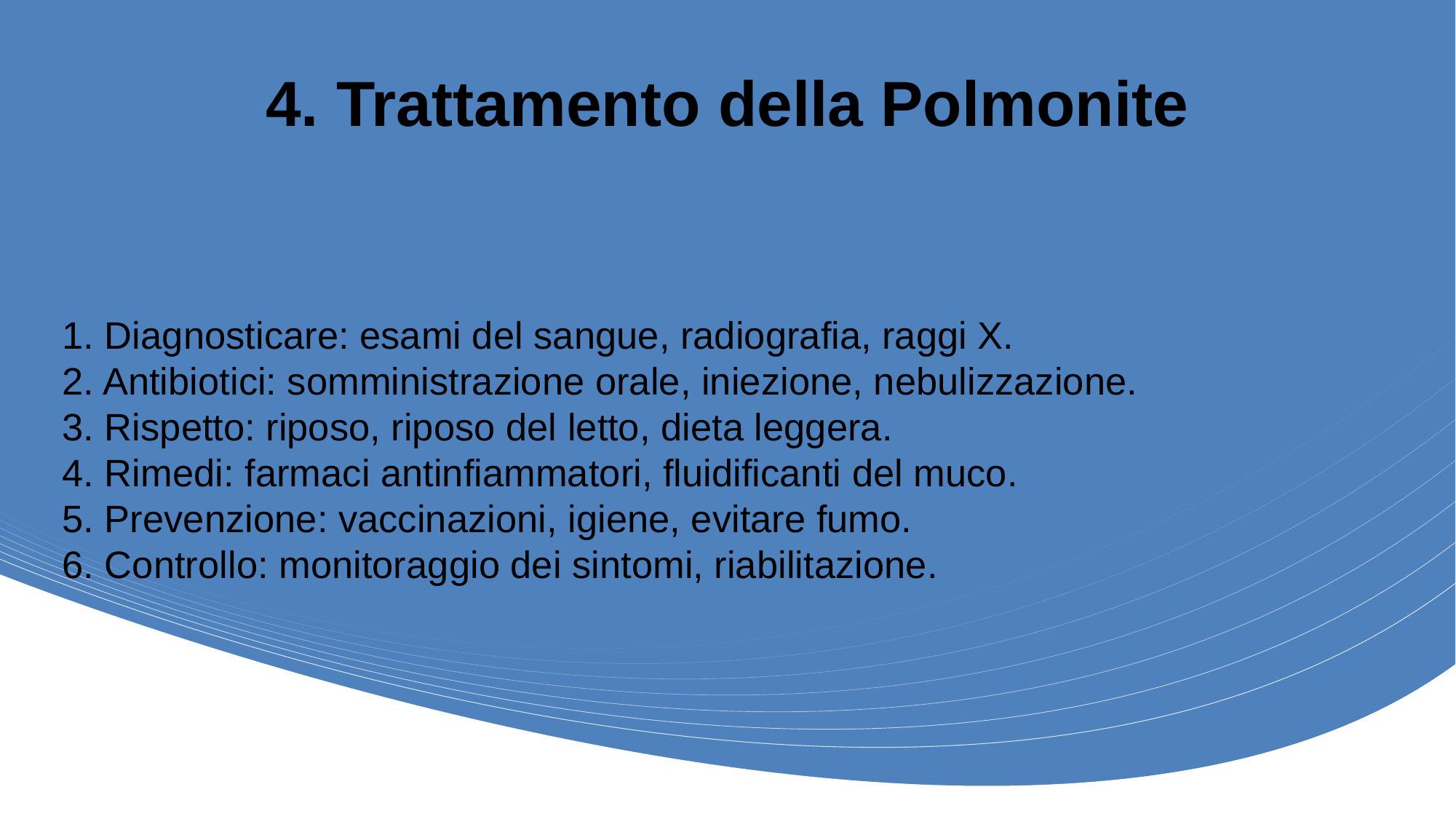

# 4. Trattamento della Polmonite

1. Diagnosticare: esami del sangue, radiografia, raggi X.
2. Antibiotici: somministrazione orale, iniezione, nebulizzazione.
3. Rispetto: riposo, riposo del letto, dieta leggera.
4. Rimedi: farmaci antinfiammatori, fluidificanti del muco.
5. Prevenzione: vaccinazioni, igiene, evitare fumo.
6. Controllo: monitoraggio dei sintomi, riabilitazione.